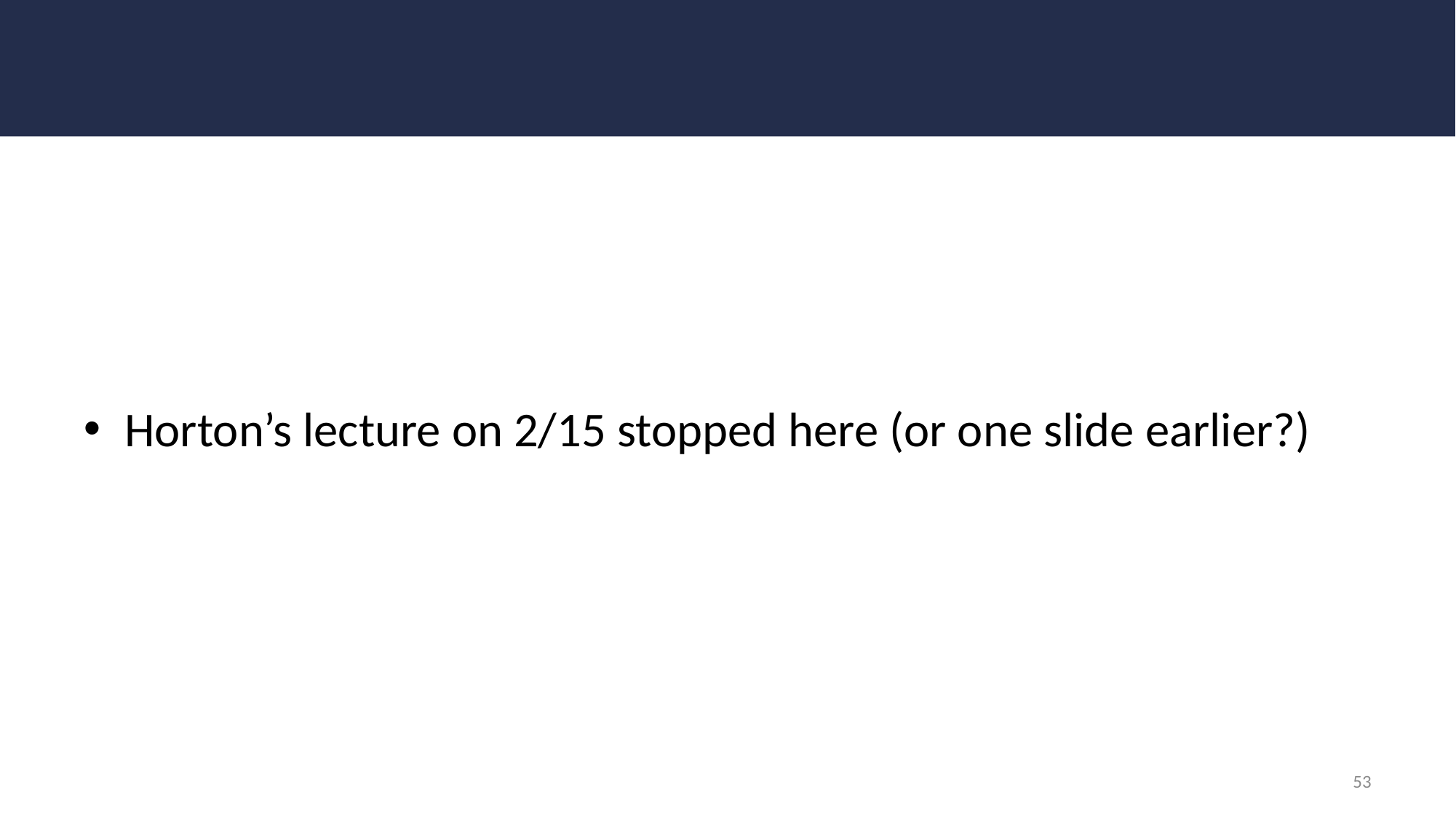

#
Horton’s lecture on 2/15 stopped here (or one slide earlier?)

53